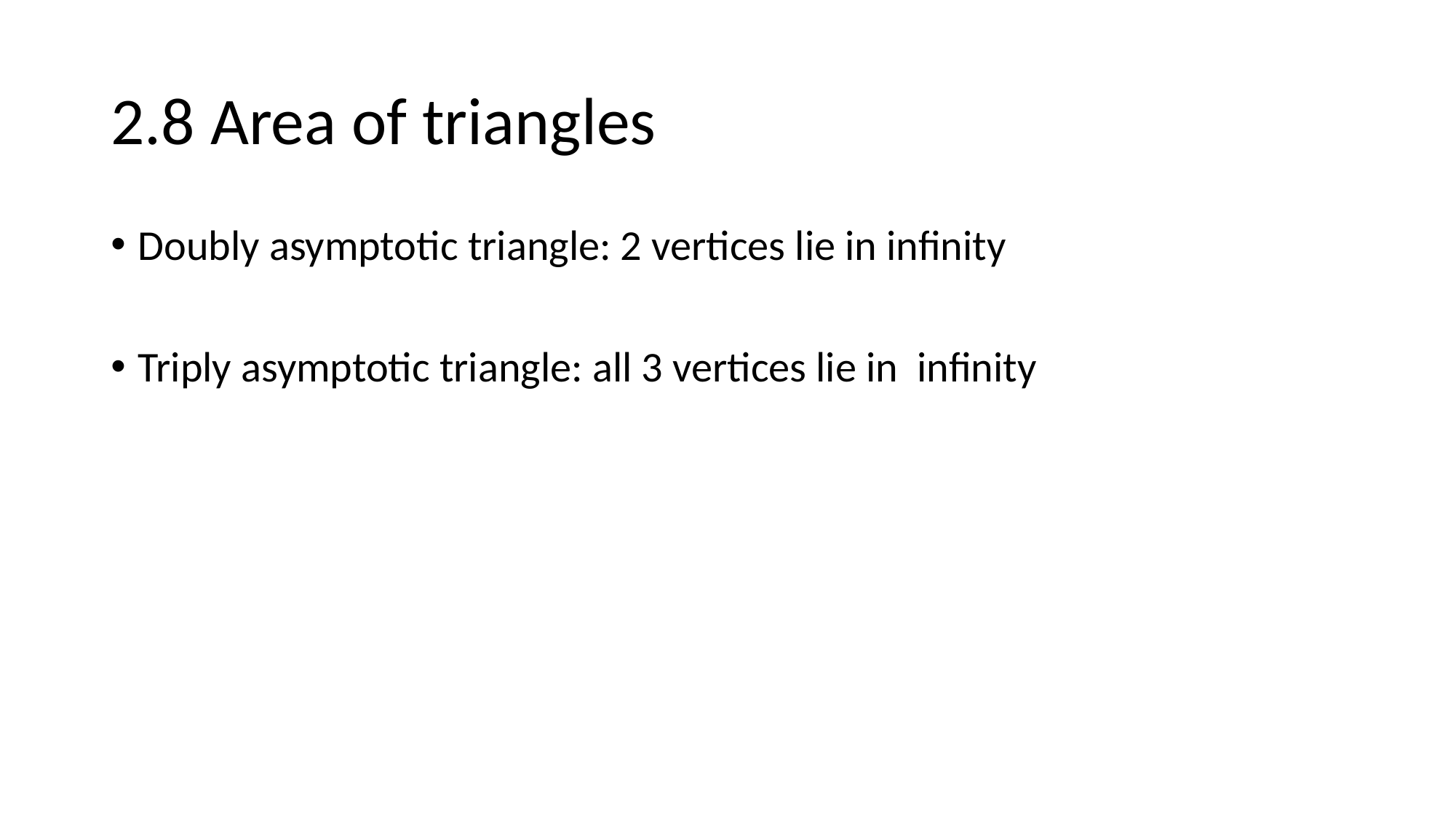

# 2.8 Area of triangles
Doubly asymptotic triangle: 2 vertices lie in infinity

Triply asymptotic triangle: all 3 vertices lie in  infinity